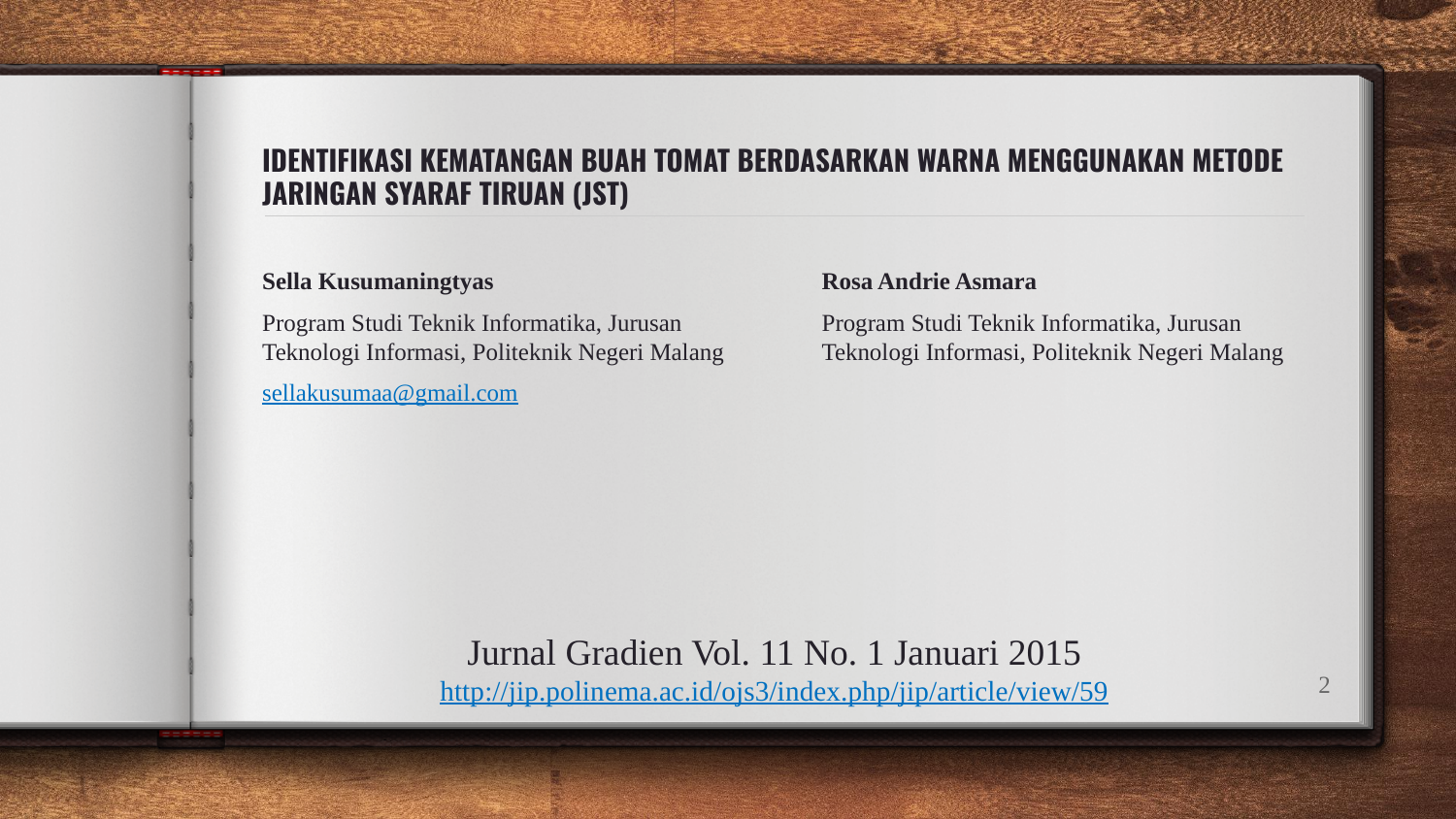

# IDENTIFIKASI KEMATANGAN BUAH TOMAT BERDASARKAN WARNA MENGGUNAKAN METODE JARINGAN SYARAF TIRUAN (JST)
Sella Kusumaningtyas
Program Studi Teknik Informatika, Jurusan Teknologi Informasi, Politeknik Negeri Malang
sellakusumaa@gmail.com

Rosa Andrie Asmara
Program Studi Teknik Informatika, Jurusan Teknologi Informasi, Politeknik Negeri Malang

Jurnal Gradien Vol. 11 No. 1 Januari 2015
http://jip.polinema.ac.id/ojs3/index.php/jip/article/view/59
2